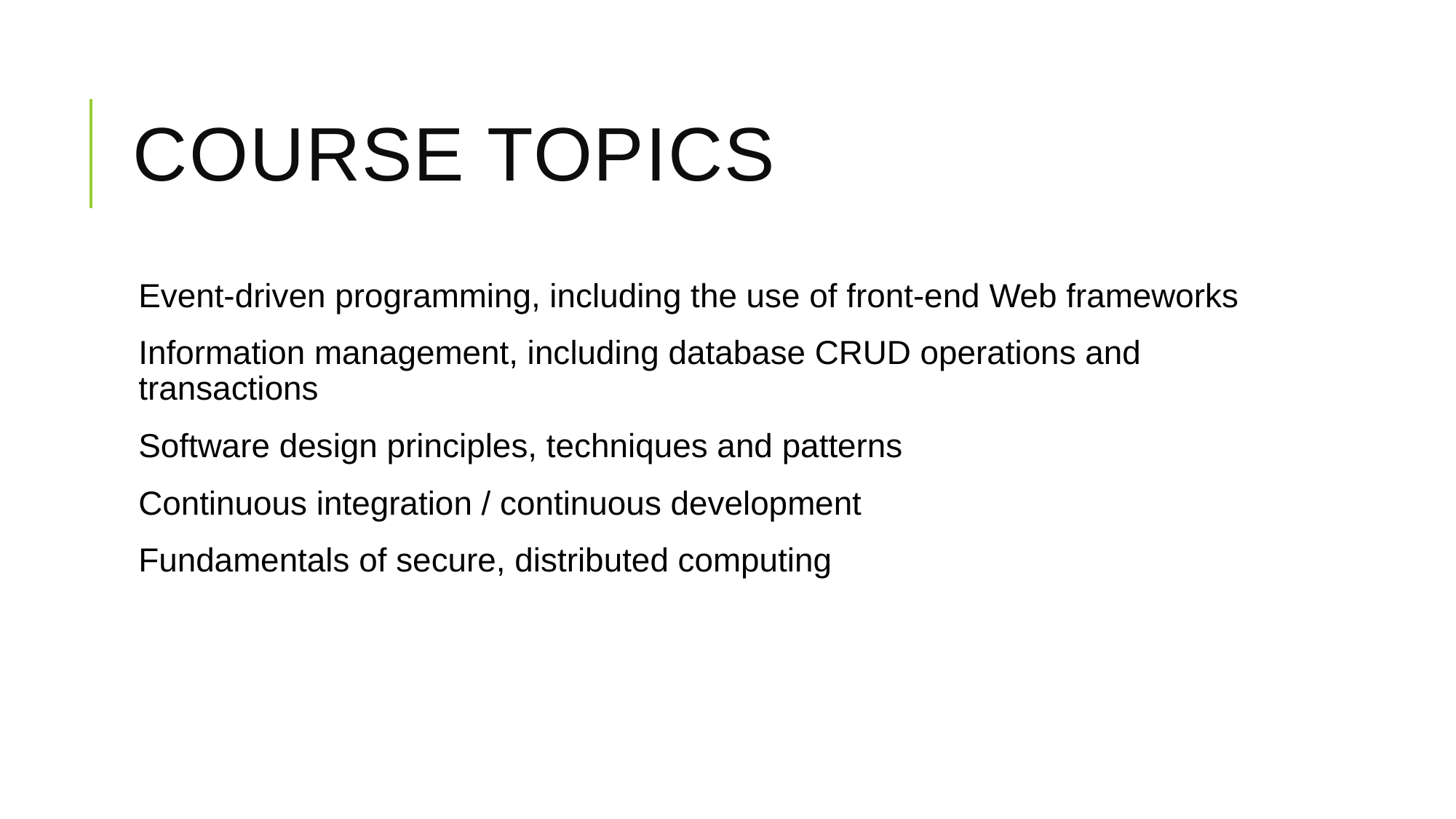

# Course topics
Event-driven programming, including the use of front-end Web frameworks
Information management, including database CRUD operations and transactions
Software design principles, techniques and patterns
Continuous integration / continuous development
Fundamentals of secure, distributed computing